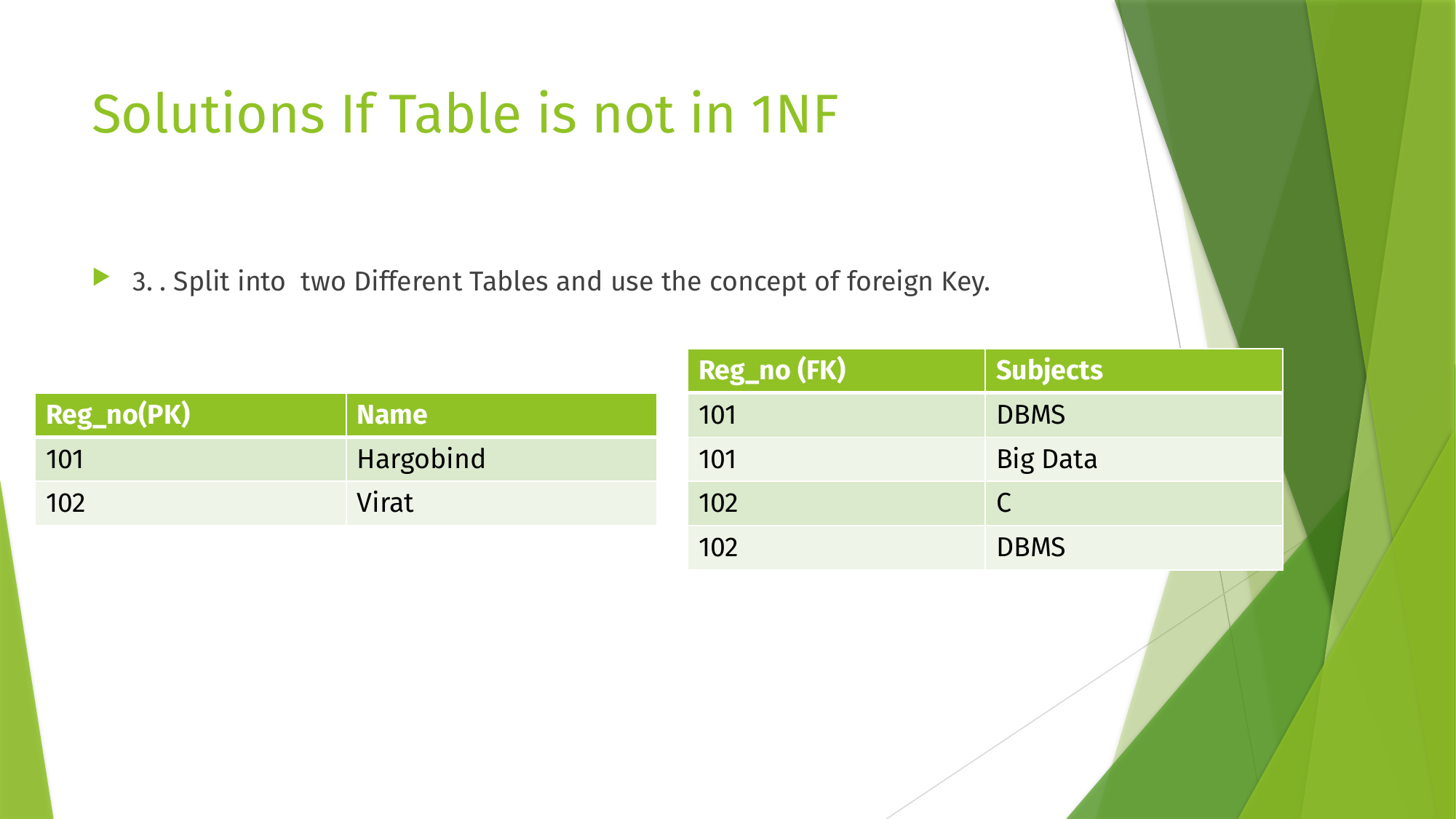

# Solutions If Table is not in 1NF
3. . Split into  two Different Tables and use the concept of foreign Key.

| Reg\_no (FK) | Subjects |
| --- | --- |
| 101 | DBMS |
| 101 | Big Data |
| 102 | C |
| 102 | DBMS |
| Reg\_no(PK) | Name |
| --- | --- |
| 101 | Hargobind |
| 102 | Virat |